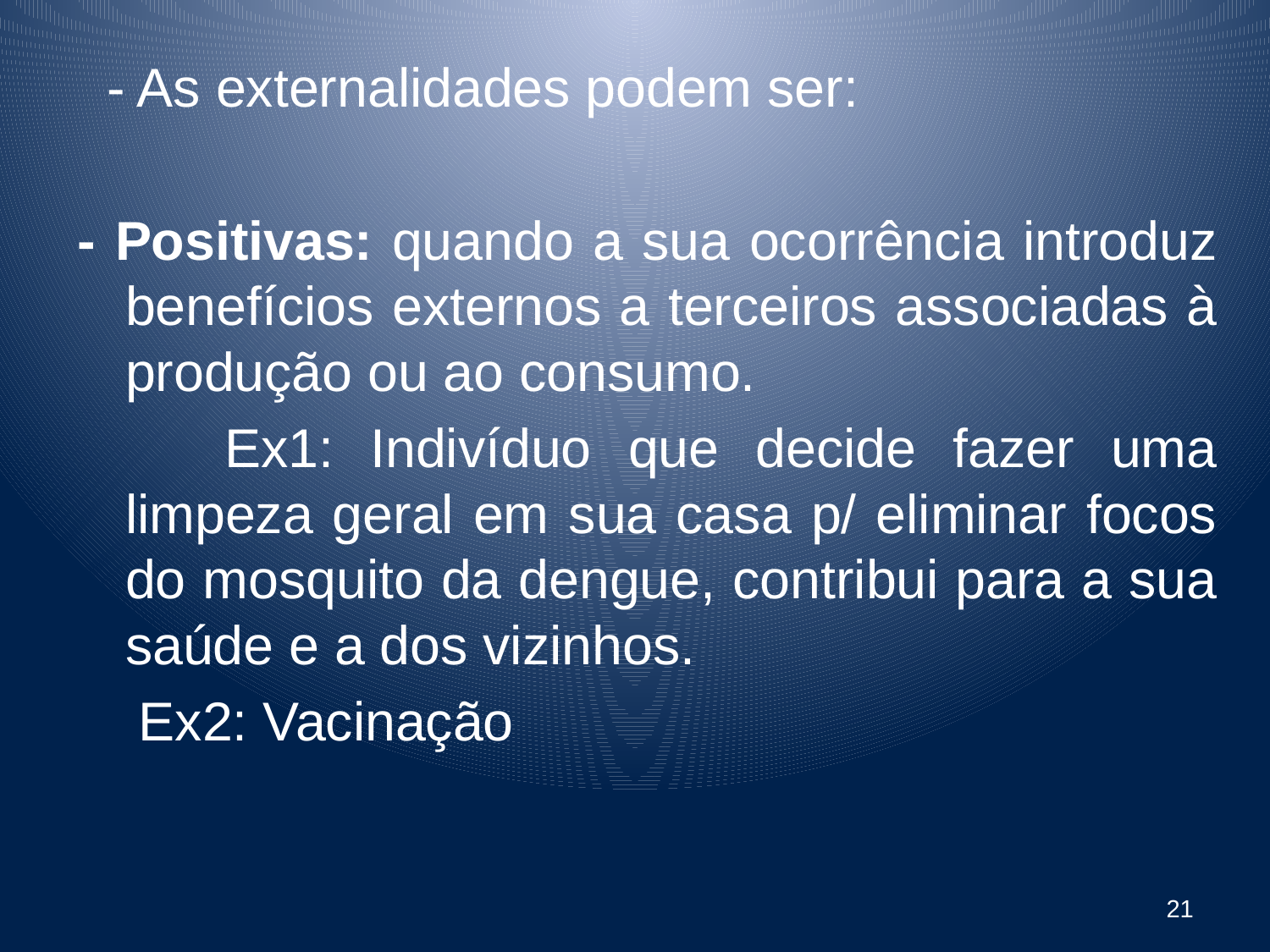

- As externalidades podem ser:

- Positivas: quando a sua ocorrência introduz benefícios externos a terceiros associadas à produção ou ao consumo.
    Ex1: Indivíduo que decide fazer uma limpeza geral em sua casa p/ eliminar focos do mosquito da dengue, contribui para a sua saúde e a dos vizinhos.
    Ex2: Vacinação
21